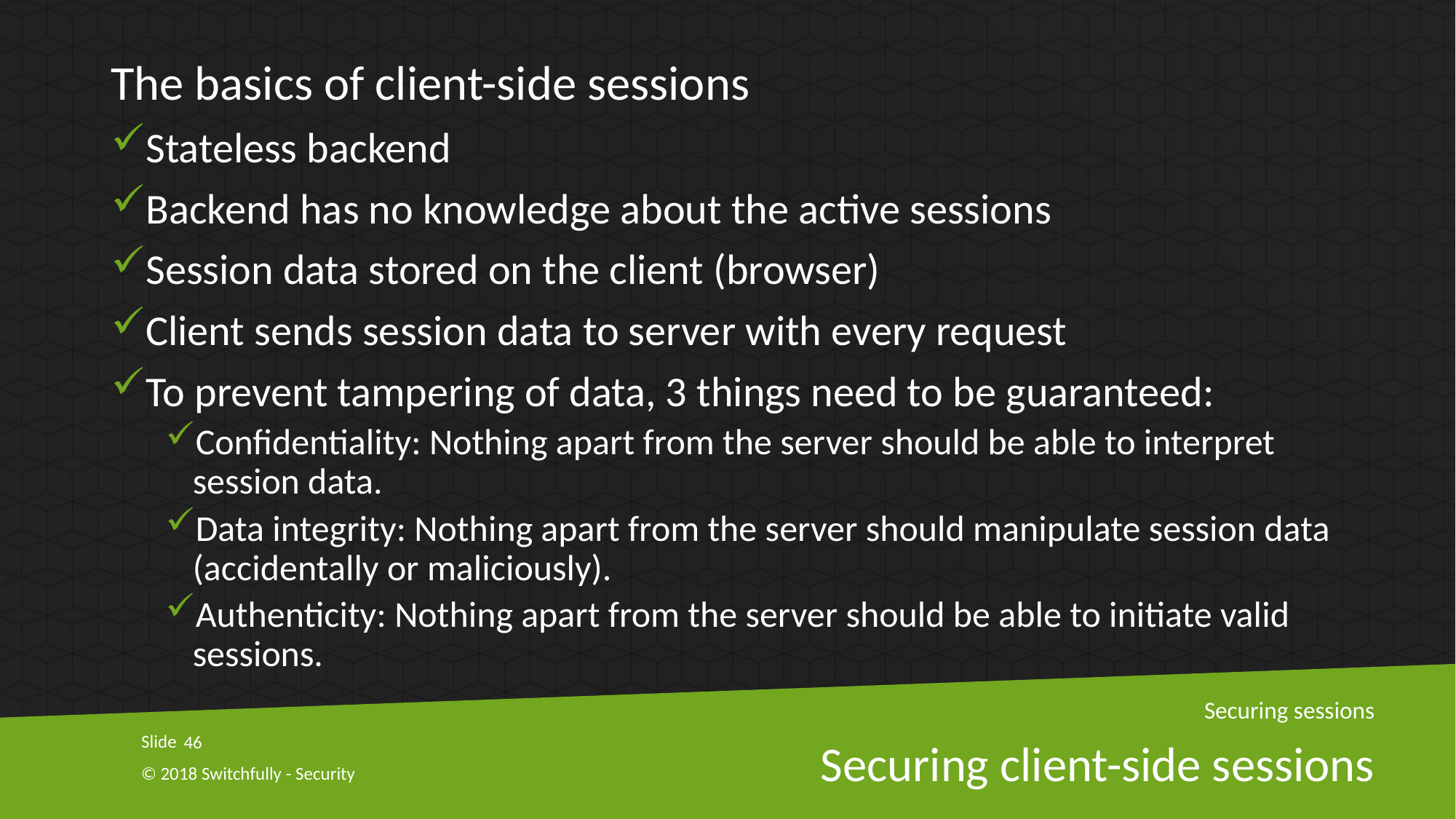

The basics of client-side sessions
Stateless backend
Backend has no knowledge about the active sessions
Session data stored on the client (browser)
Client sends session data to server with every request
To prevent tampering of data, 3 things need to be guaranteed:
Confidentiality: Nothing apart from the server should be able to interpret session data.
Data integrity: Nothing apart from the server should manipulate session data (accidentally or maliciously).
Authenticity: Nothing apart from the server should be able to initiate valid sessions.

Securing sessions
46
# Securing client-side sessions
© 2018 Switchfully - Security